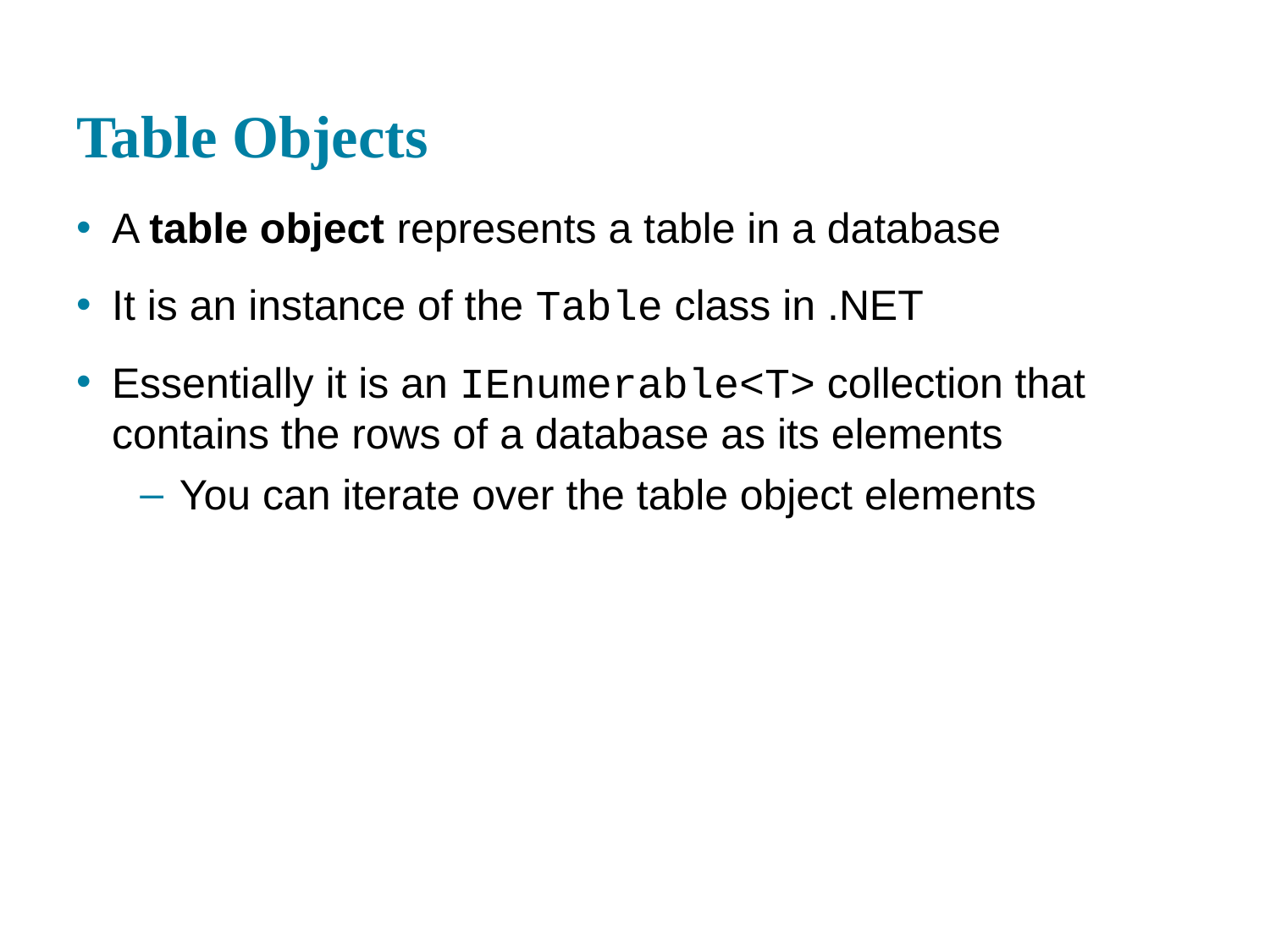

# Table Objects
A table object represents a table in a database
It is an instance of the Table class in .NET
Essentially it is an IEnumerable<T> collection that contains the rows of a database as its elements
You can iterate over the table object elements